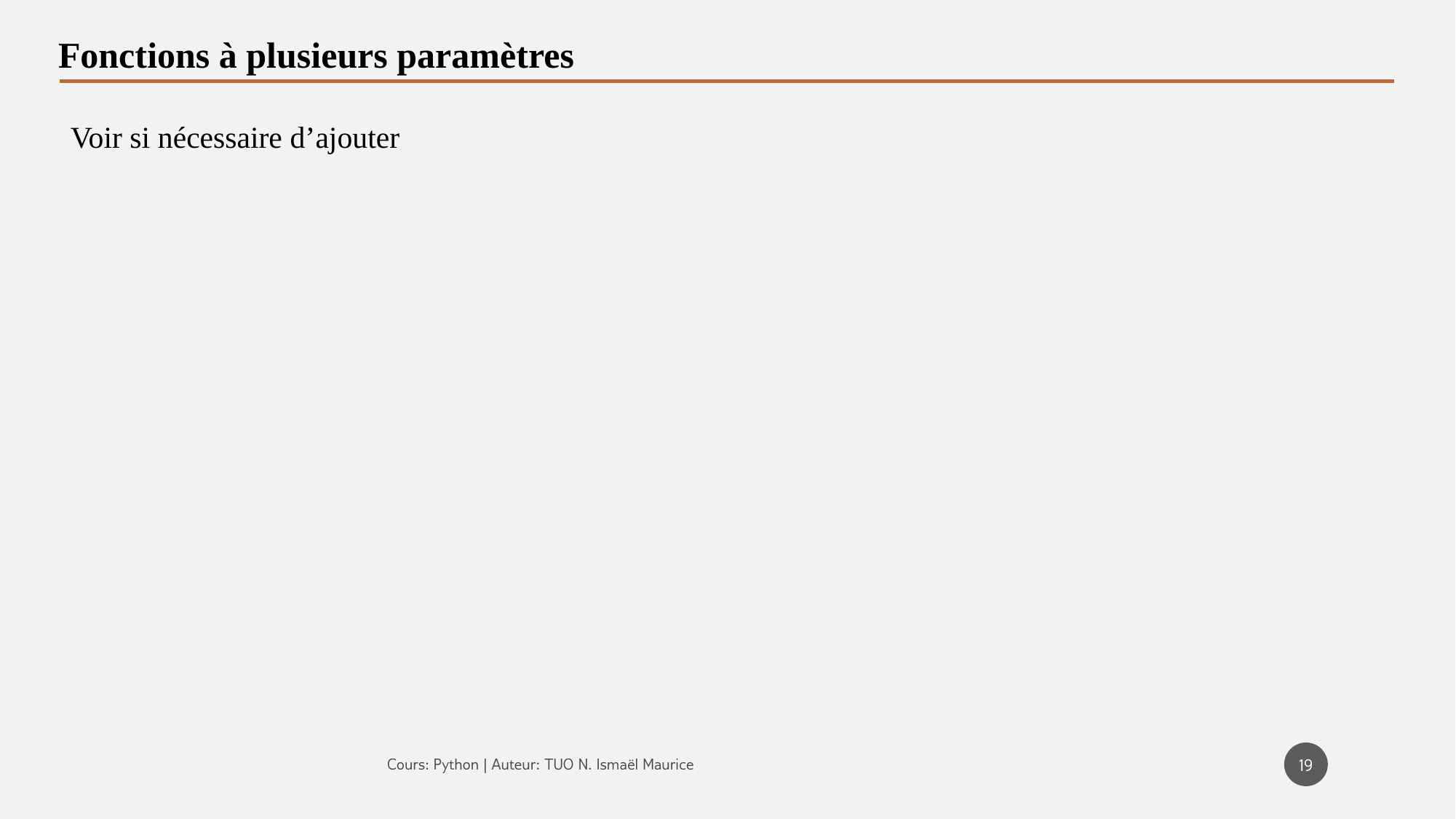

Fonctions à plusieurs paramètres
Voir si nécessaire d’ajouter
19
Cours: Python | Auteur: TUO N. Ismaël Maurice